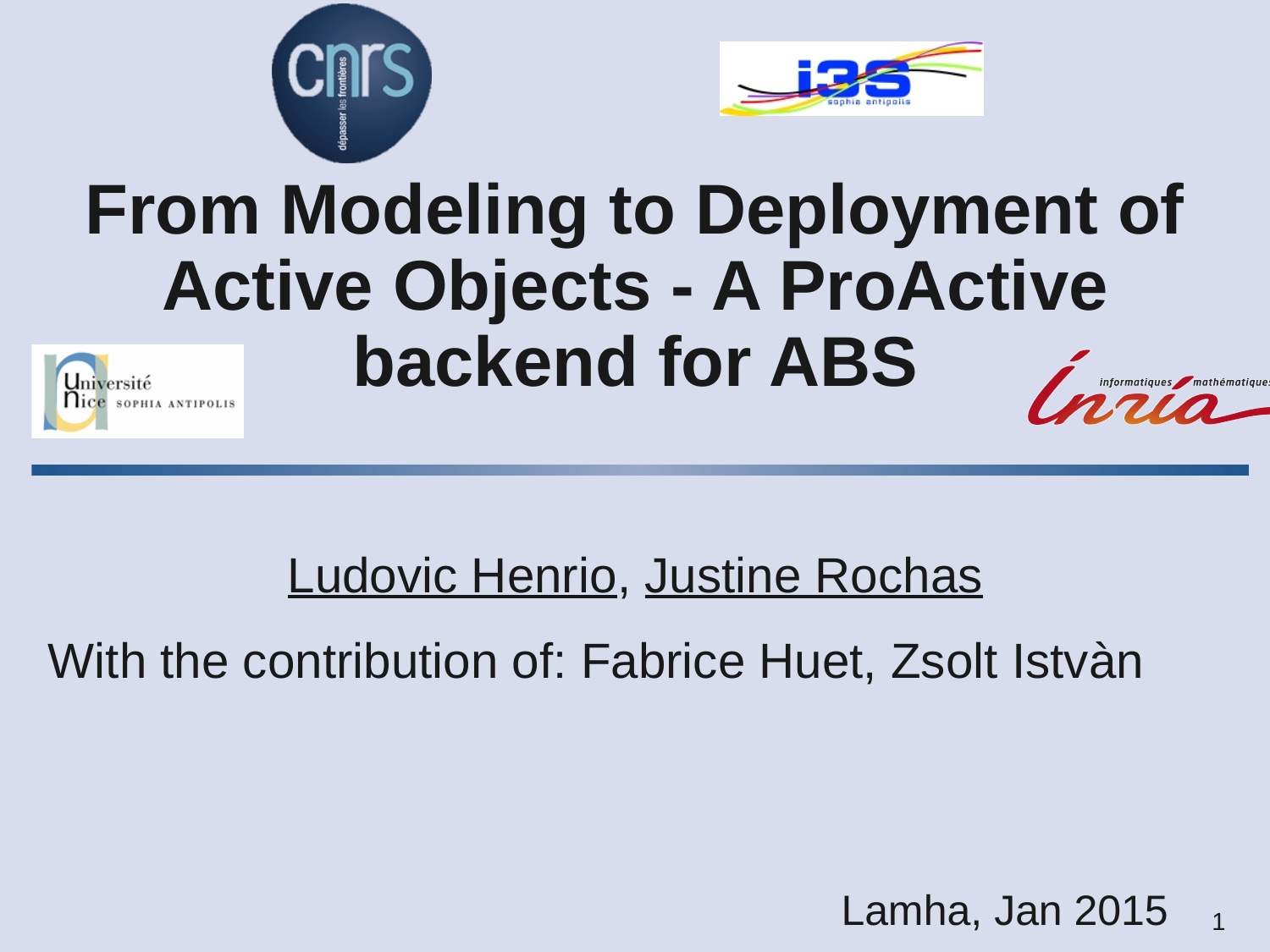

From Modeling to Deployment of Active Objects - A ProActive backend for ABS

Ludovic Henrio, Justine Rochas
With the contribution of: Fabrice Huet, Zsolt Istvàn

Lamha, Jan 2015
1